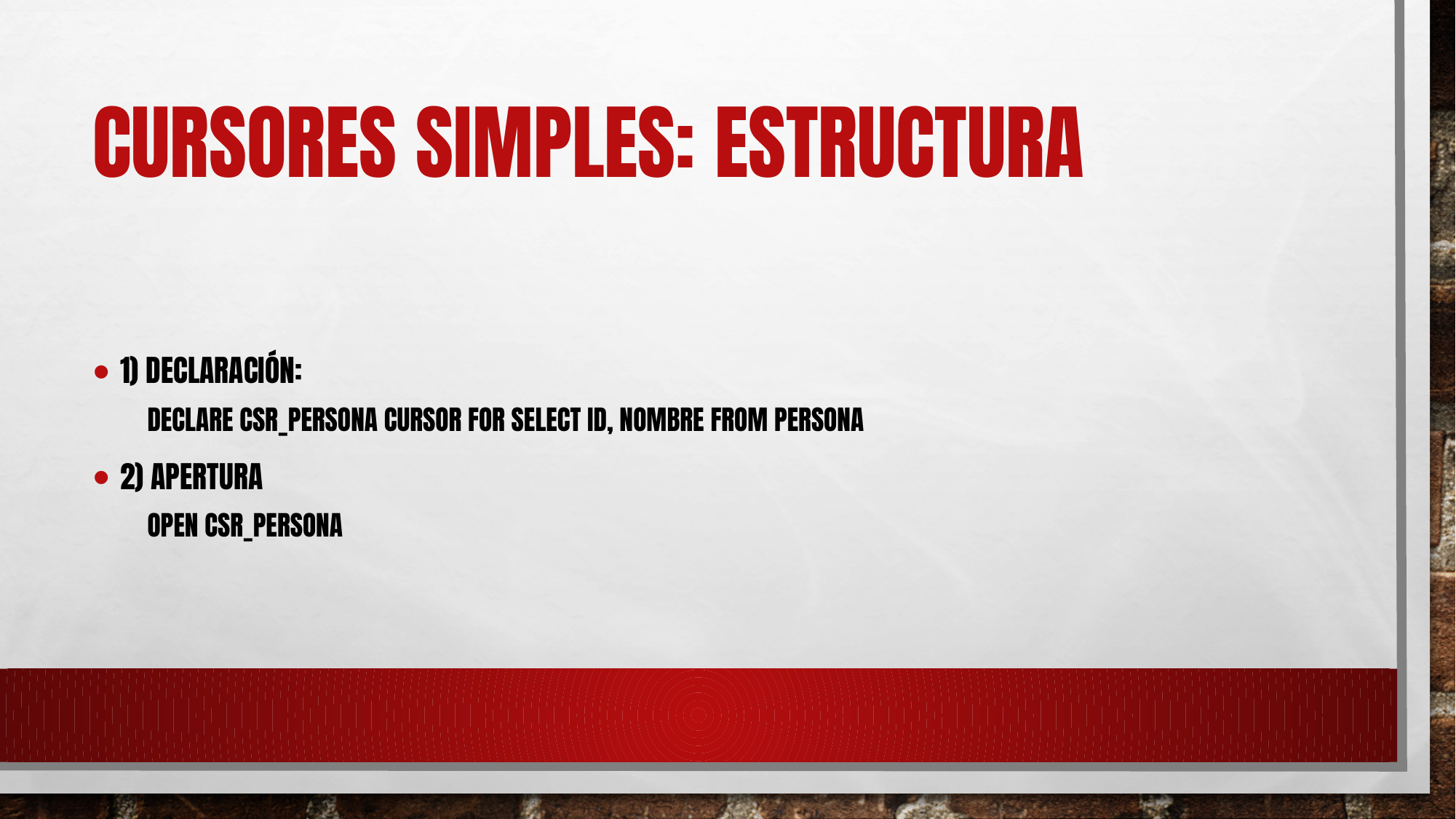

# CURSORES simples: estructura
1) declaración:
DECLARE csr_persona CURSOR FOR SELECT id, nombre FROM persona
2) apertura
Open csr_persona